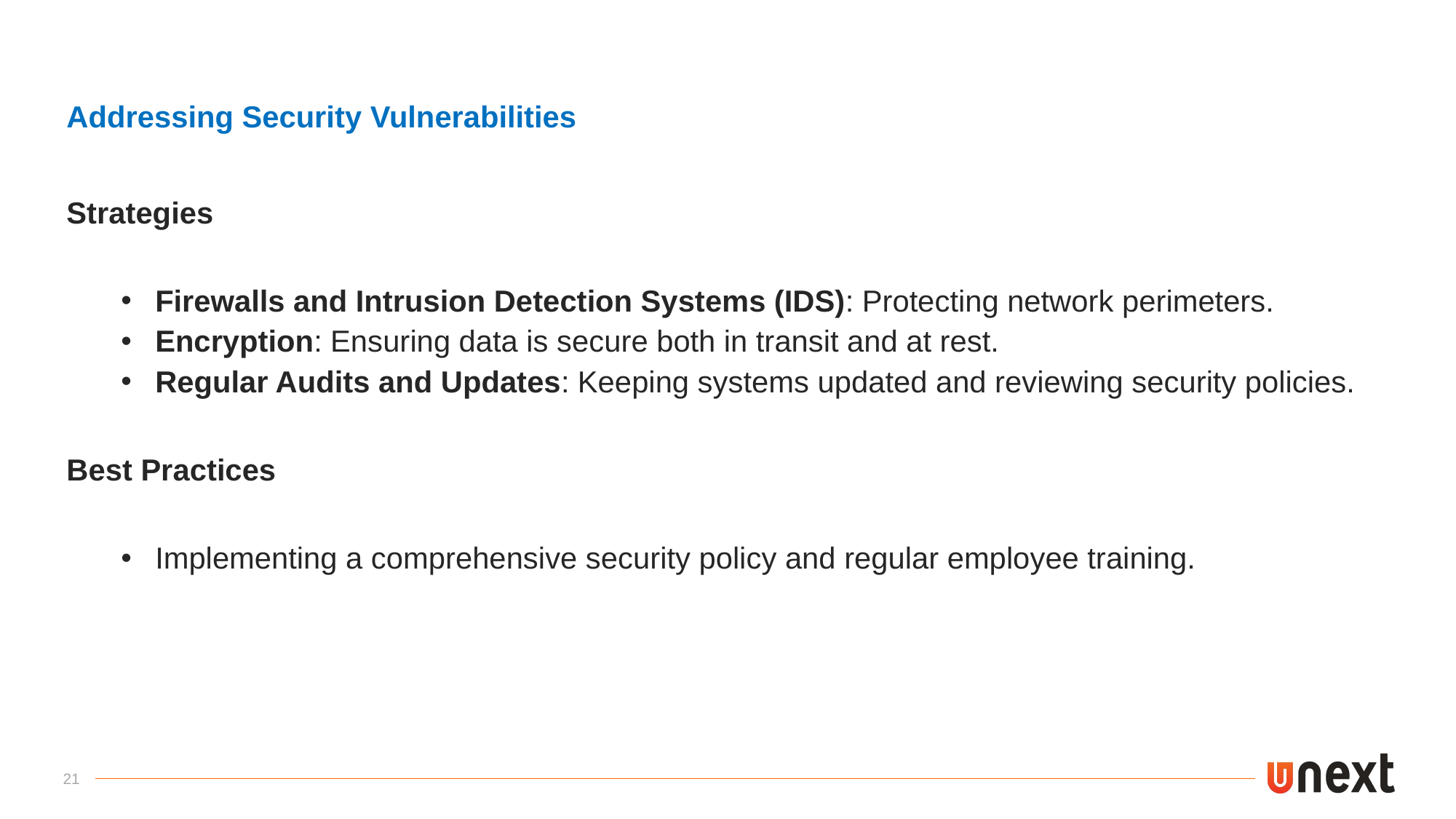

Addressing Security Vulnerabilities

Strategies

Firewalls and Intrusion Detection Systems (IDS): Protecting network perimeters.
Encryption: Ensuring data is secure both in transit and at rest.
Regular Audits and Updates: Keeping systems updated and reviewing security policies.

Best Practices

Implementing a comprehensive security policy and regular employee training.

21